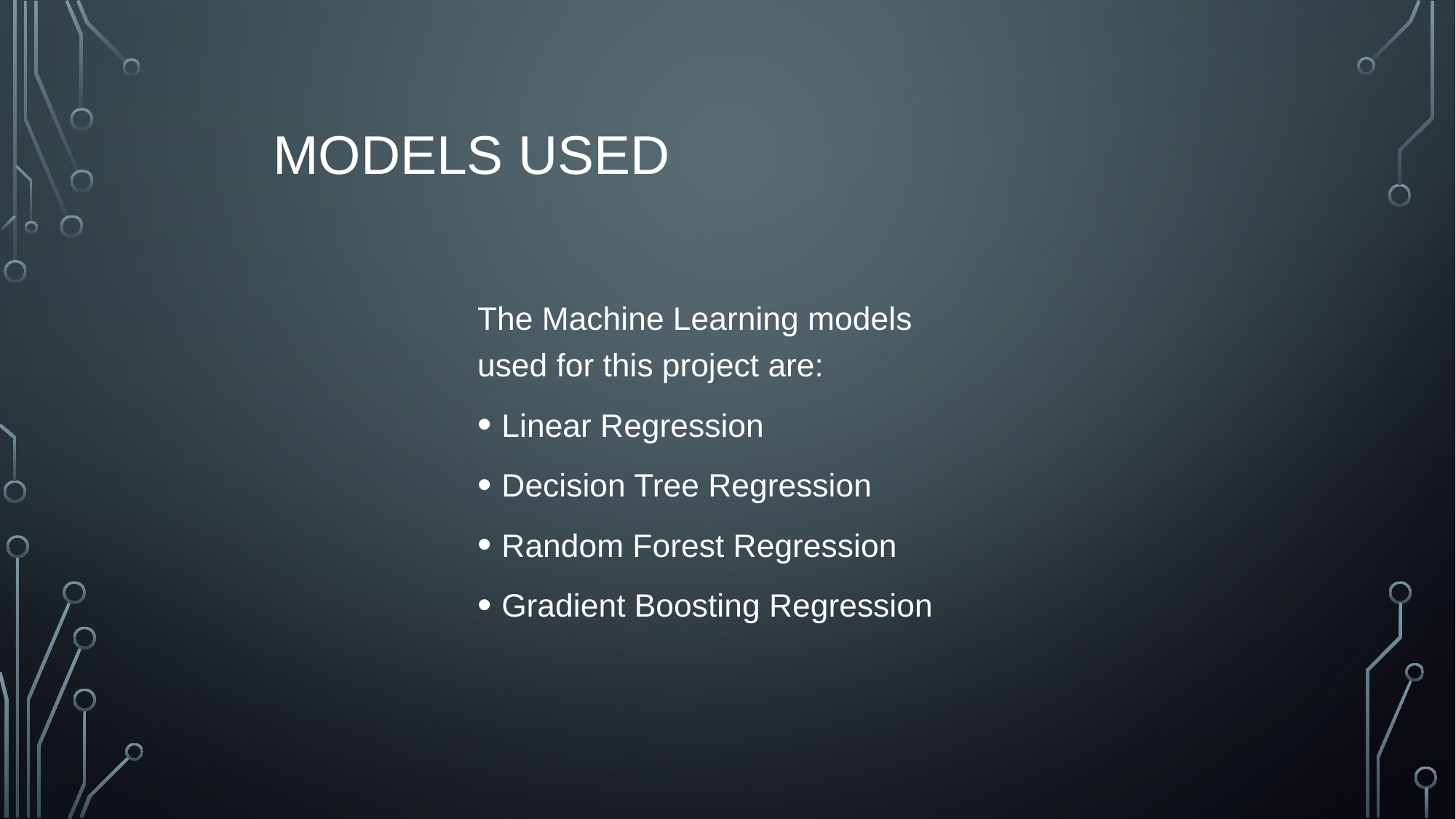

Models used
The Machine Learning models used for this project are:
Linear Regression
Decision Tree Regression
Random Forest Regression
Gradient Boosting Regression